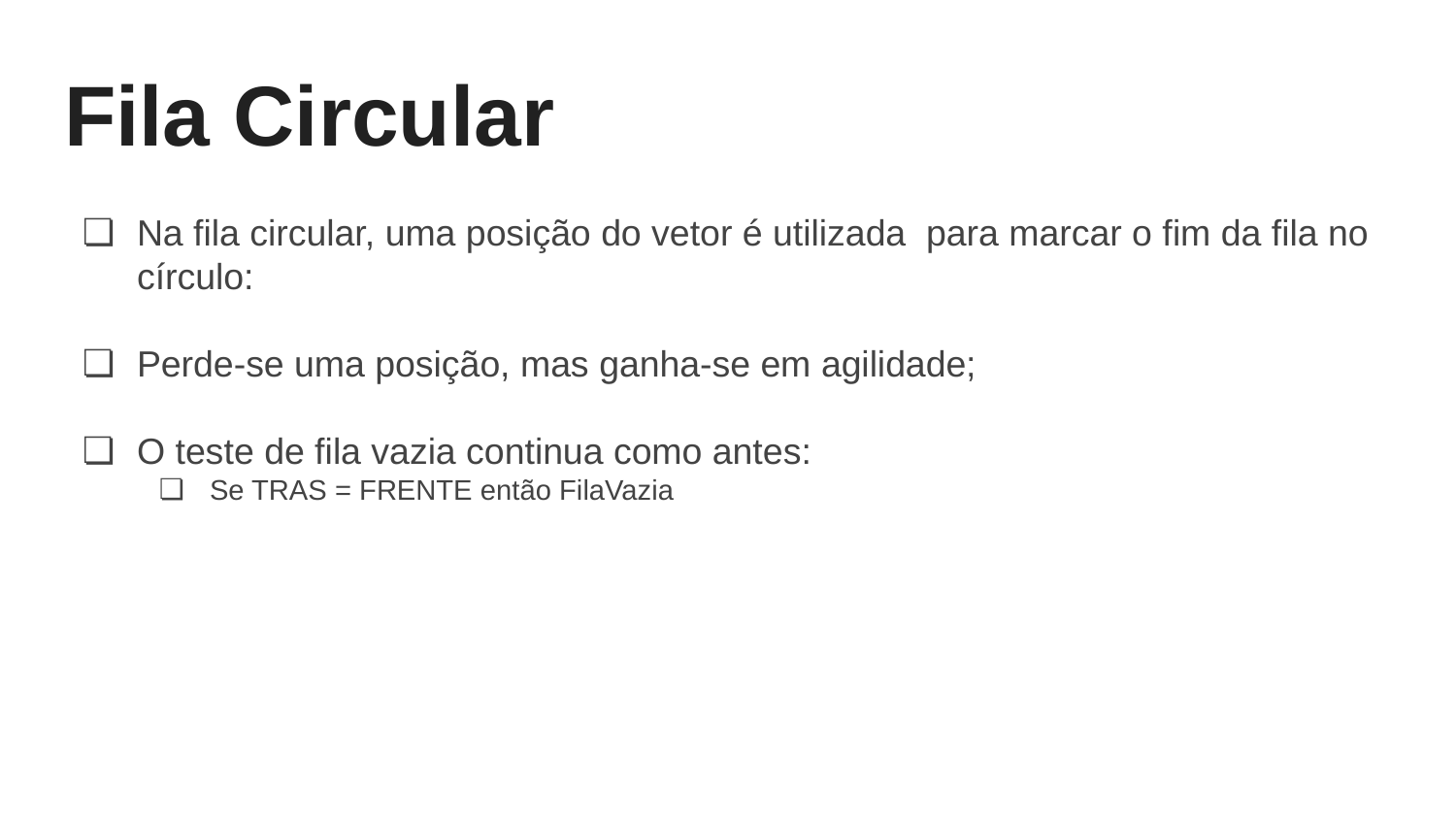

# Fila Circular
Na fila circular, uma posição do vetor é utilizada  para marcar o fim da fila no círculo:

Perde-se uma posição, mas ganha-se em agilidade;

O teste de fila vazia continua como antes:
Se TRAS = FRENTE então FilaVazia